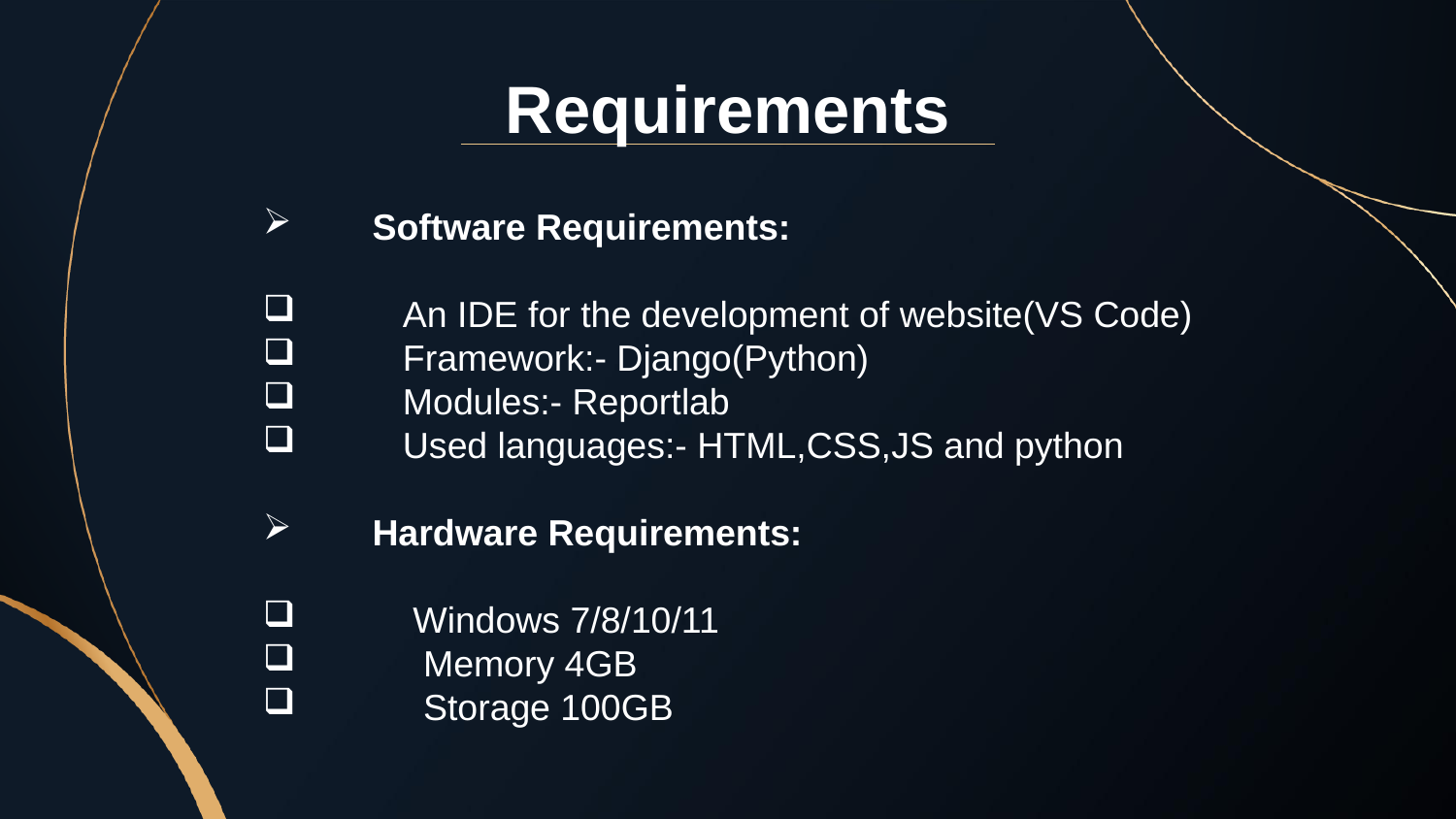

# Requirements
Software Requirements:

   An IDE for the development of website(VS Code)
   Framework:- Django(Python)
   Modules:- Reportlab
   Used languages:- HTML,CSS,JS and python

Hardware Requirements:

    Windows 7/8/10/11
     Memory 4GB
     Storage 100GB